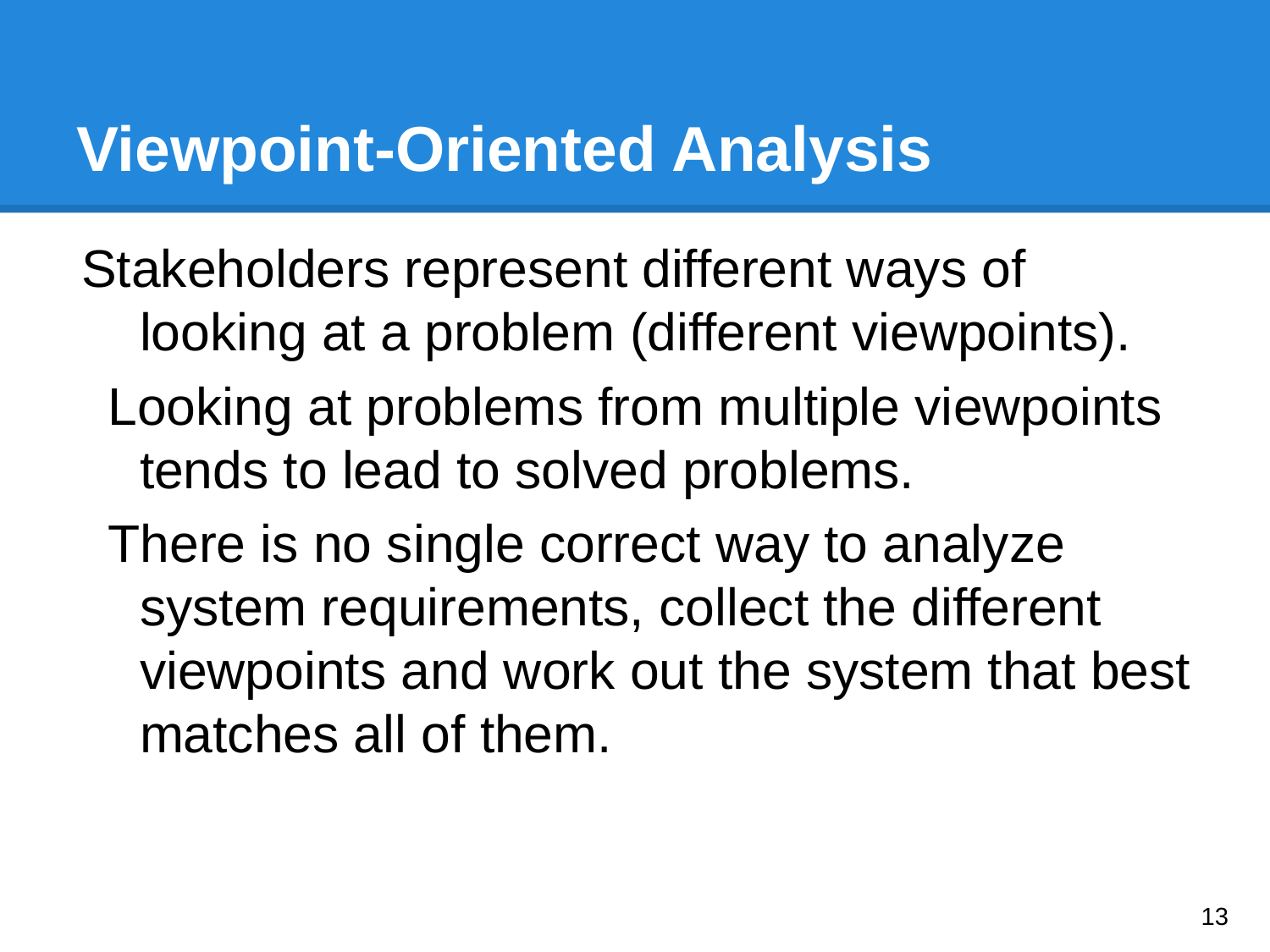

# Viewpoint-Oriented Analysis
Stakeholders represent different ways of looking at a problem (different viewpoints).
Looking at problems from multiple viewpoints tends to lead to solved problems.
There is no single correct way to analyze system requirements, collect the different viewpoints and work out the system that best matches all of them.
13